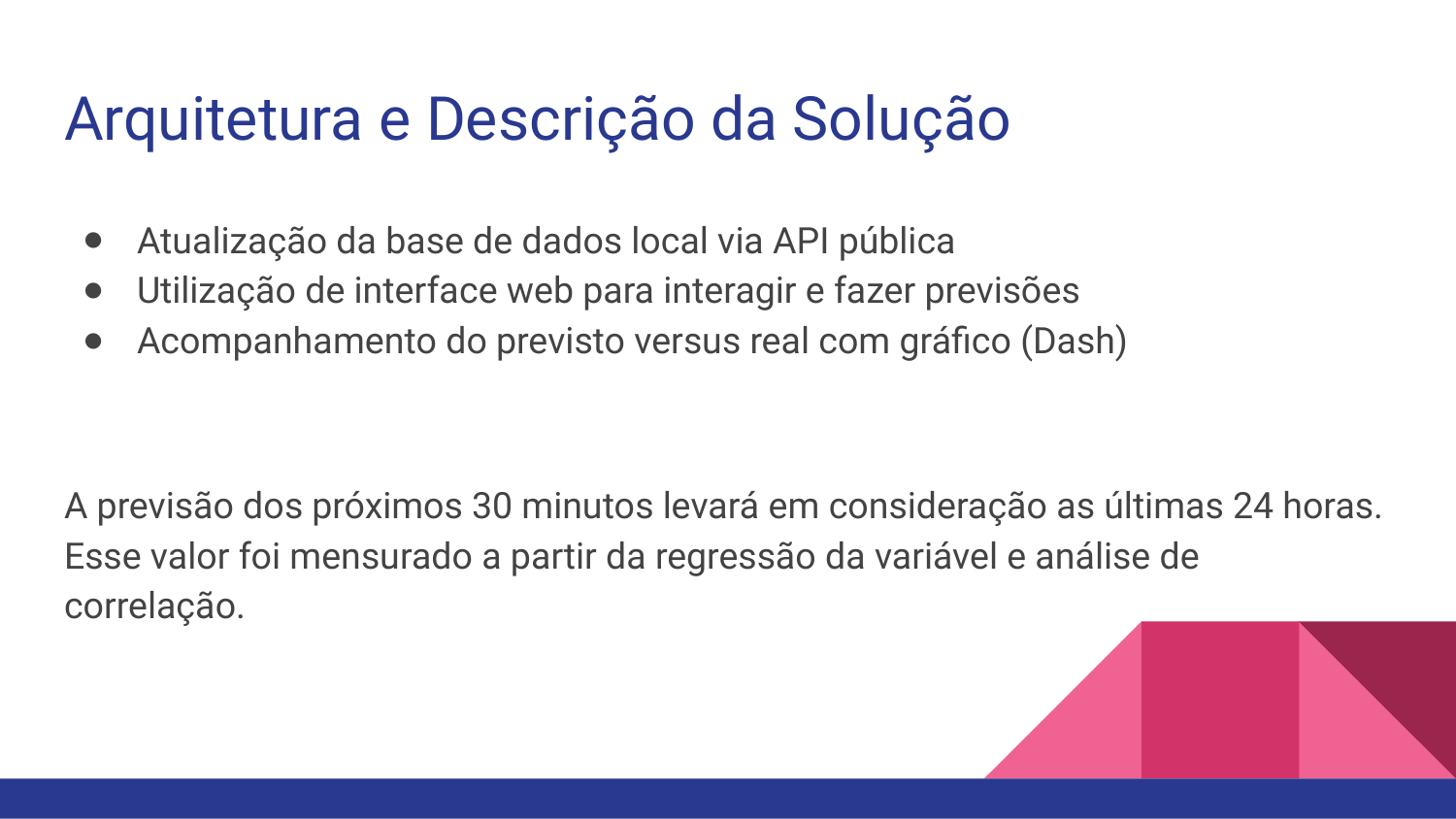

# Arquitetura e Descrição da Solução
Atualização da base de dados local via API pública
Utilização de interface web para interagir e fazer previsões
Acompanhamento do previsto versus real com gráfico (Dash)

A previsão dos próximos 30 minutos levará em consideração as últimas 24 horas. Esse valor foi mensurado a partir da regressão da variável e análise de correlação.